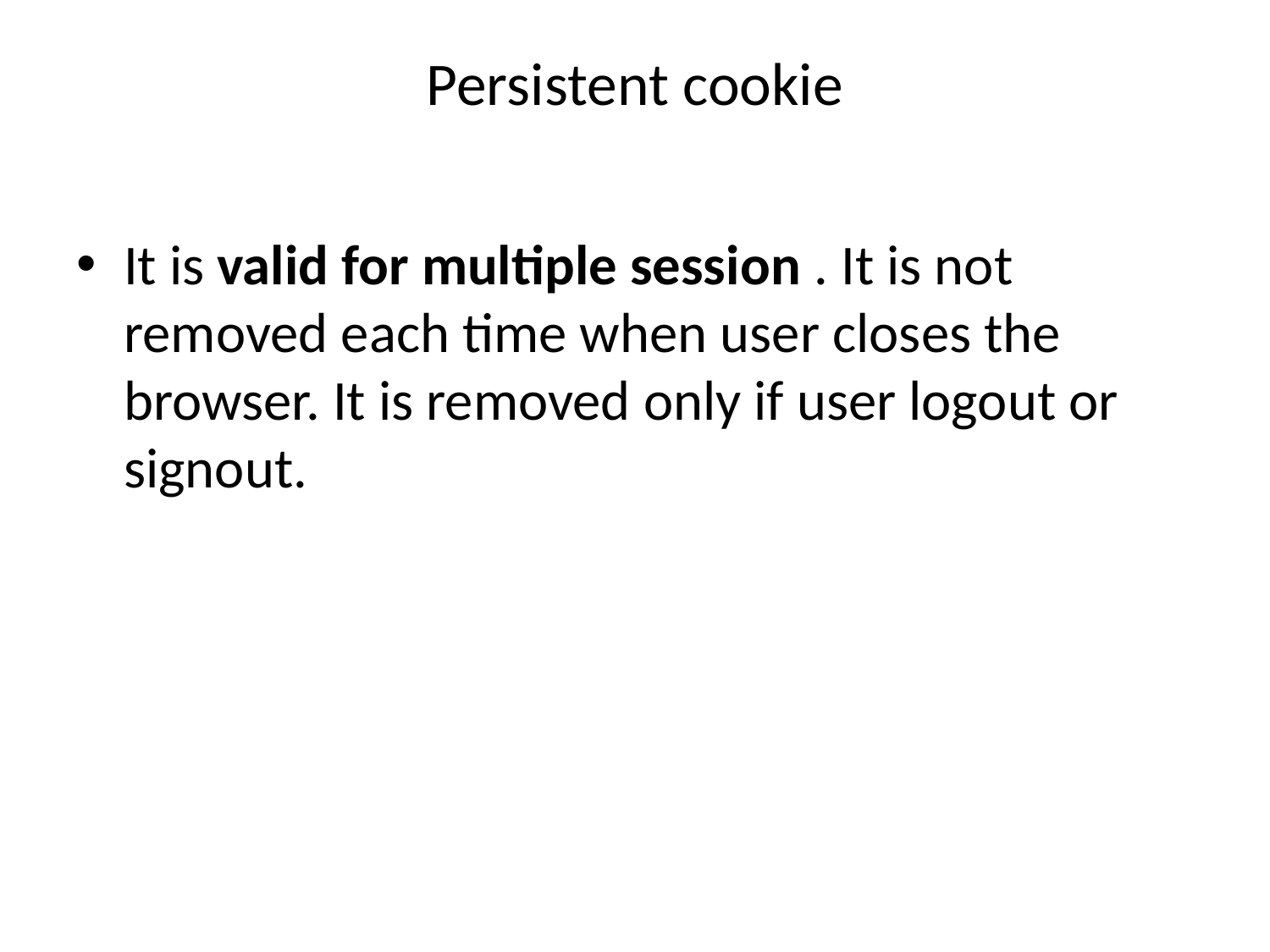

# Persistent cookie
It is valid for multiple session . It is not removed each time when user closes the browser. It is removed only if user logout or signout.